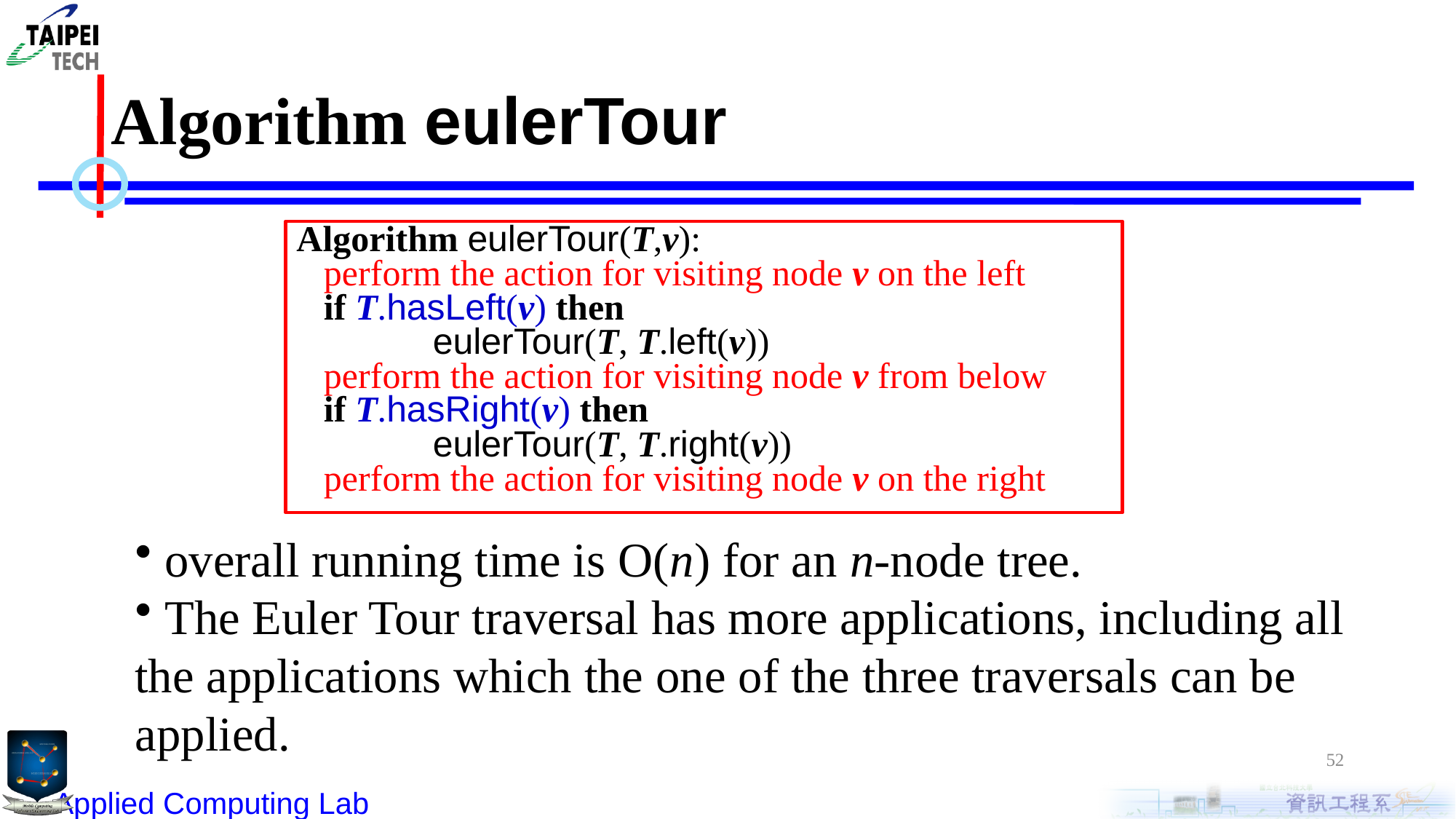

# Algorithm eulerTour
Algorithm eulerTour(T,v):
	perform the action for visiting node v on the left
	if T.hasLeft(v) then
		eulerTour(T, T.left(v))
	perform the action for visiting node v from below
	if T.hasRight(v) then
		eulerTour(T, T.right(v))
	perform the action for visiting node v on the right
 overall running time is O(n) for an n-node tree.
 The Euler Tour traversal has more applications, including all the applications which the one of the three traversals can be applied.
52